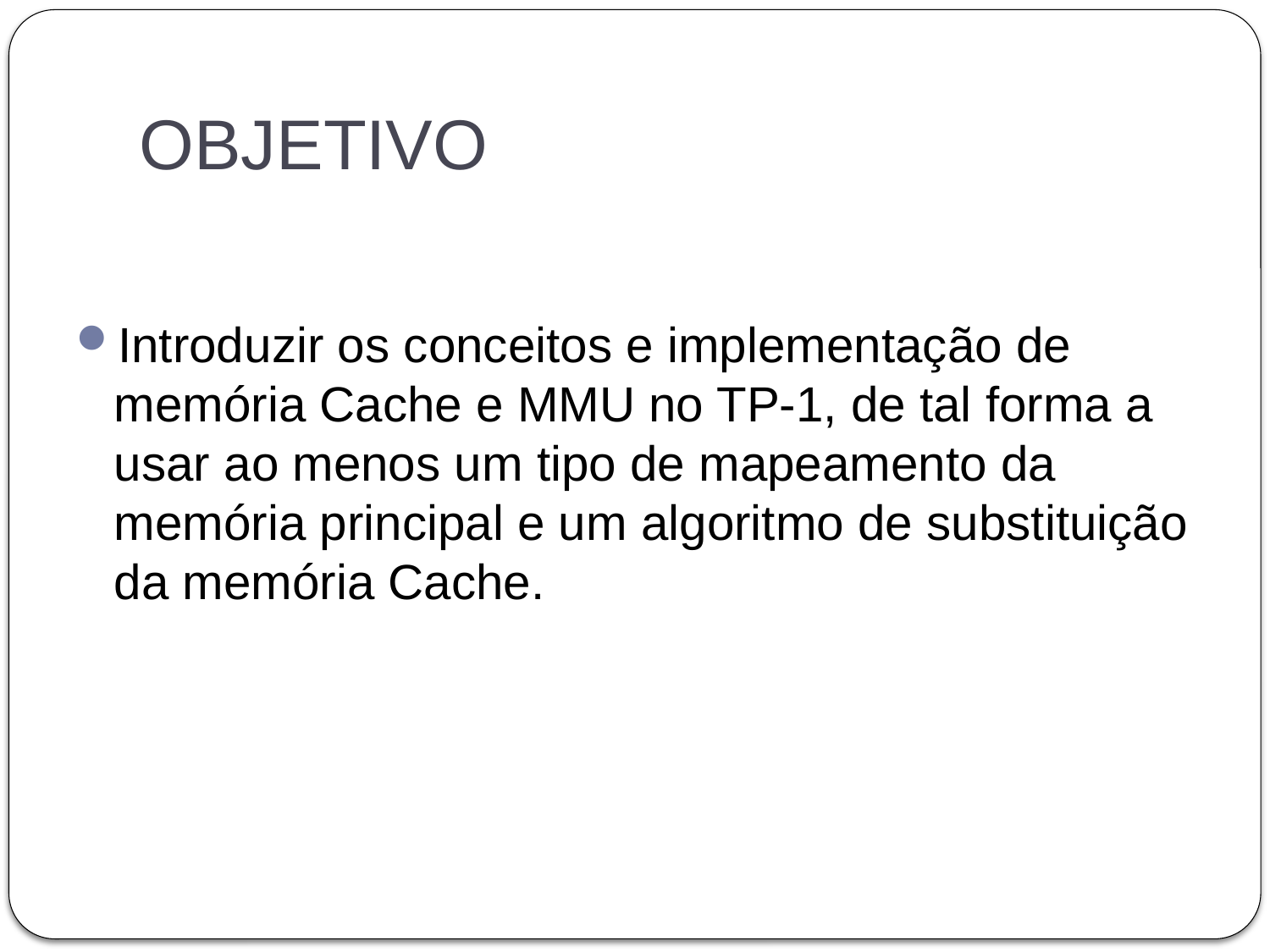

# OBJETIVO
Introduzir os conceitos e implementação de memória Cache e MMU no TP-1, de tal forma a usar ao menos um tipo de mapeamento da memória principal e um algoritmo de substituição da memória Cache.